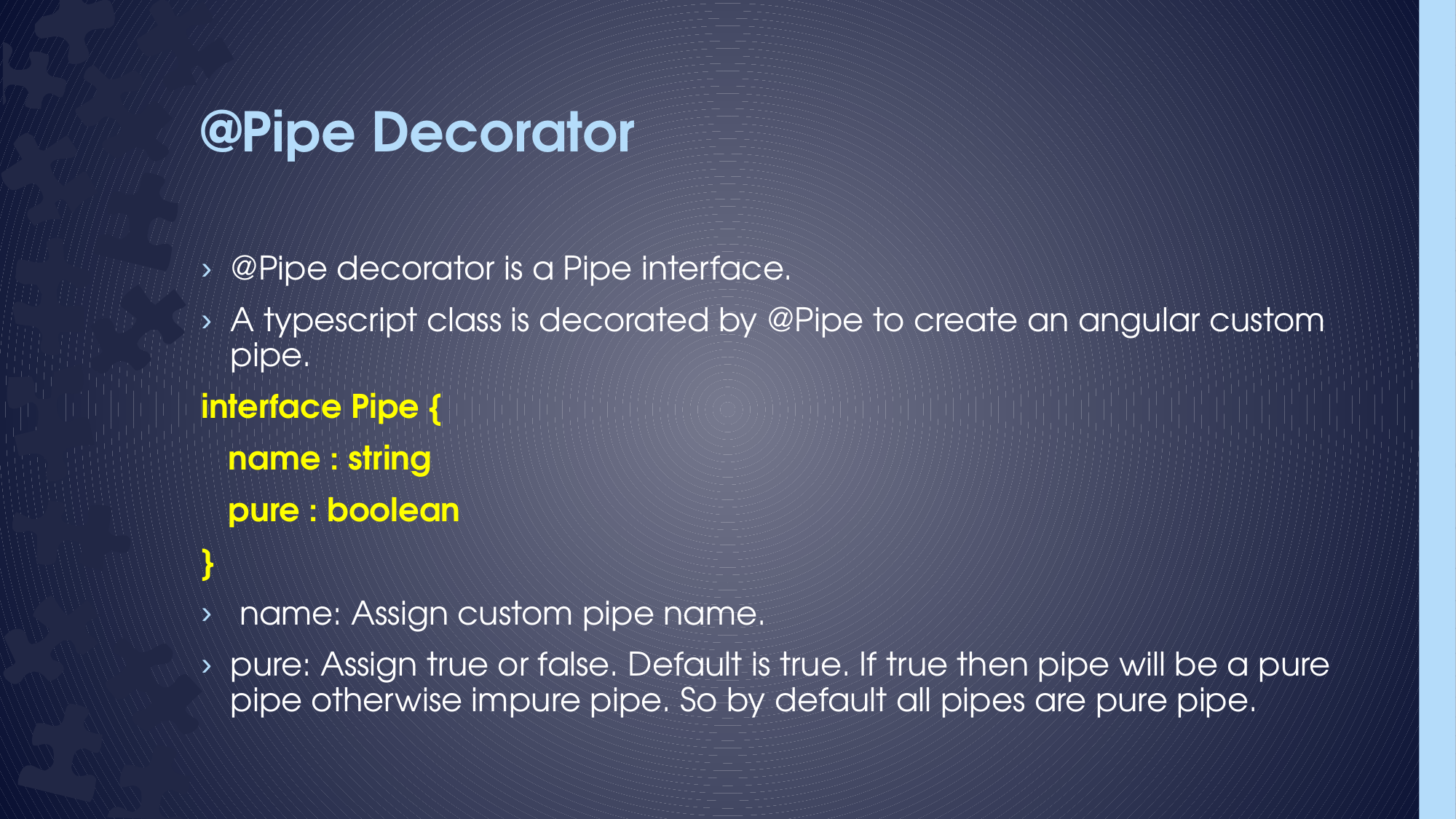

# @Pipe Decorator

@Pipe decorator is a Pipe interface.
A typescript class is decorated by @Pipe to create an angular custom pipe.
interface Pipe {
   name : string
   pure : boolean
}
 name: Assign custom pipe name.
pure: Assign true or false. Default is true. If true then pipe will be a pure pipe otherwise impure pipe. So by default all pipes are pure pipe.